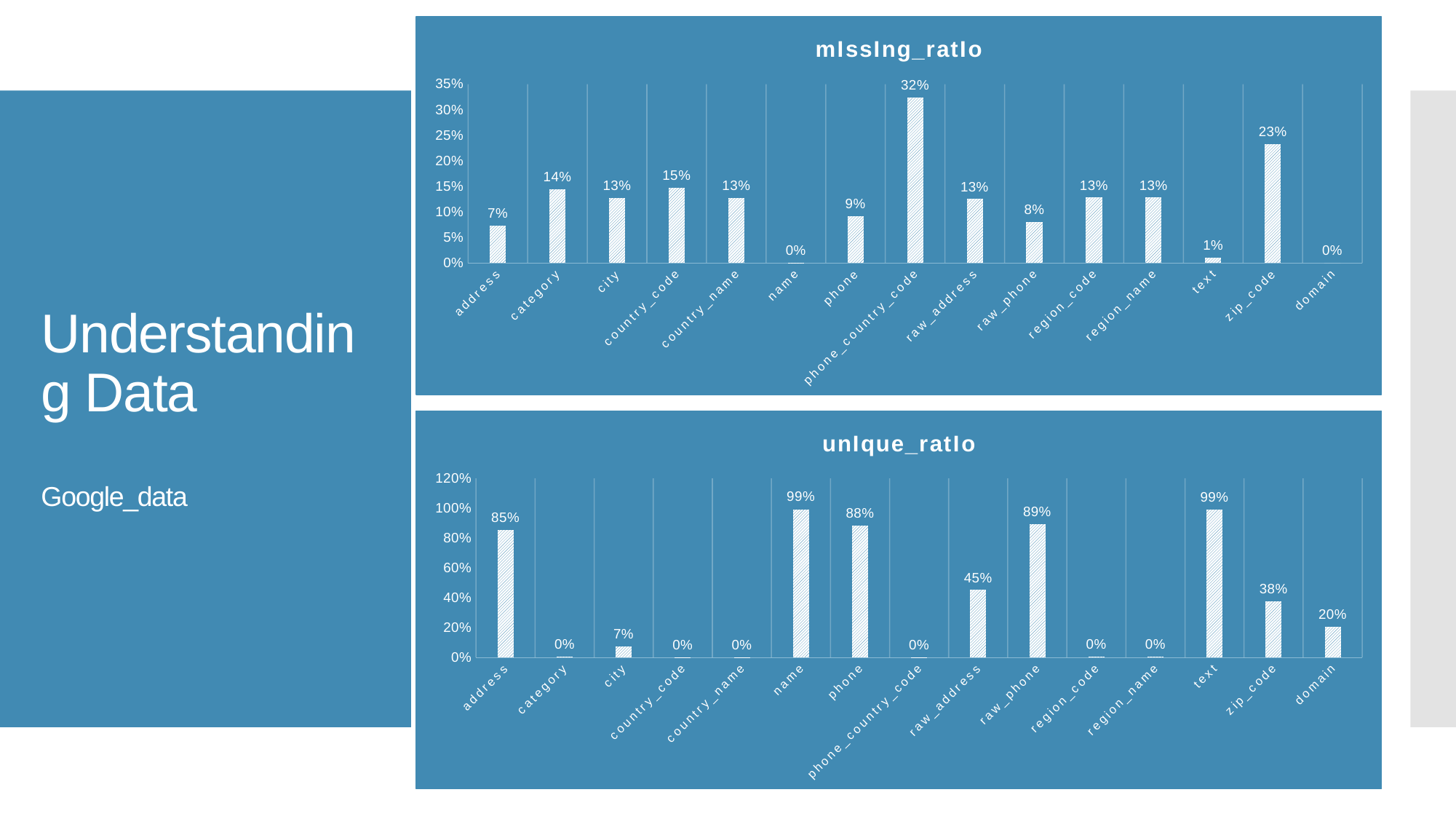

### Chart: mIssIng_ratIo

| Category | missing_ratio |
|---|---|
| address | 0.07284 |
| category | 0.14487 |
| city | 0.12767 |
| country_code | 0.14708 |
| country_name | 0.12757 |
| name | 8e-05 |
| phone | 0.09136 |
| phone_country_code | 0.3233 |
| raw_address | 0.12522 |
| raw_phone | 0.07955 |
| region_code | 0.1281 |
| region_name | 0.12809 |
| text | 0.00986 |
| zip_code | 0.23314 |
| domain | 0.0 |
# Understanding Data
Google_data

### Chart: unIque_ratIo

| Category | unique_ratio |
|---|---|
| address | 0.85467 |
| category | 0.00154 |
| city | 0.07138 |
| country_code | 0.0007 |
| country_name | 0.0006 |
| name | 0.99273 |
| phone | 0.88231 |
| phone_country_code | 0.00087 |
| raw_address | 0.45128 |
| raw_phone | 0.89334 |
| region_code | 0.00218 |
| region_name | 0.00485 |
| text | 0.98881 |
| zip_code | 0.37696 |
| domain | 0.20198 |